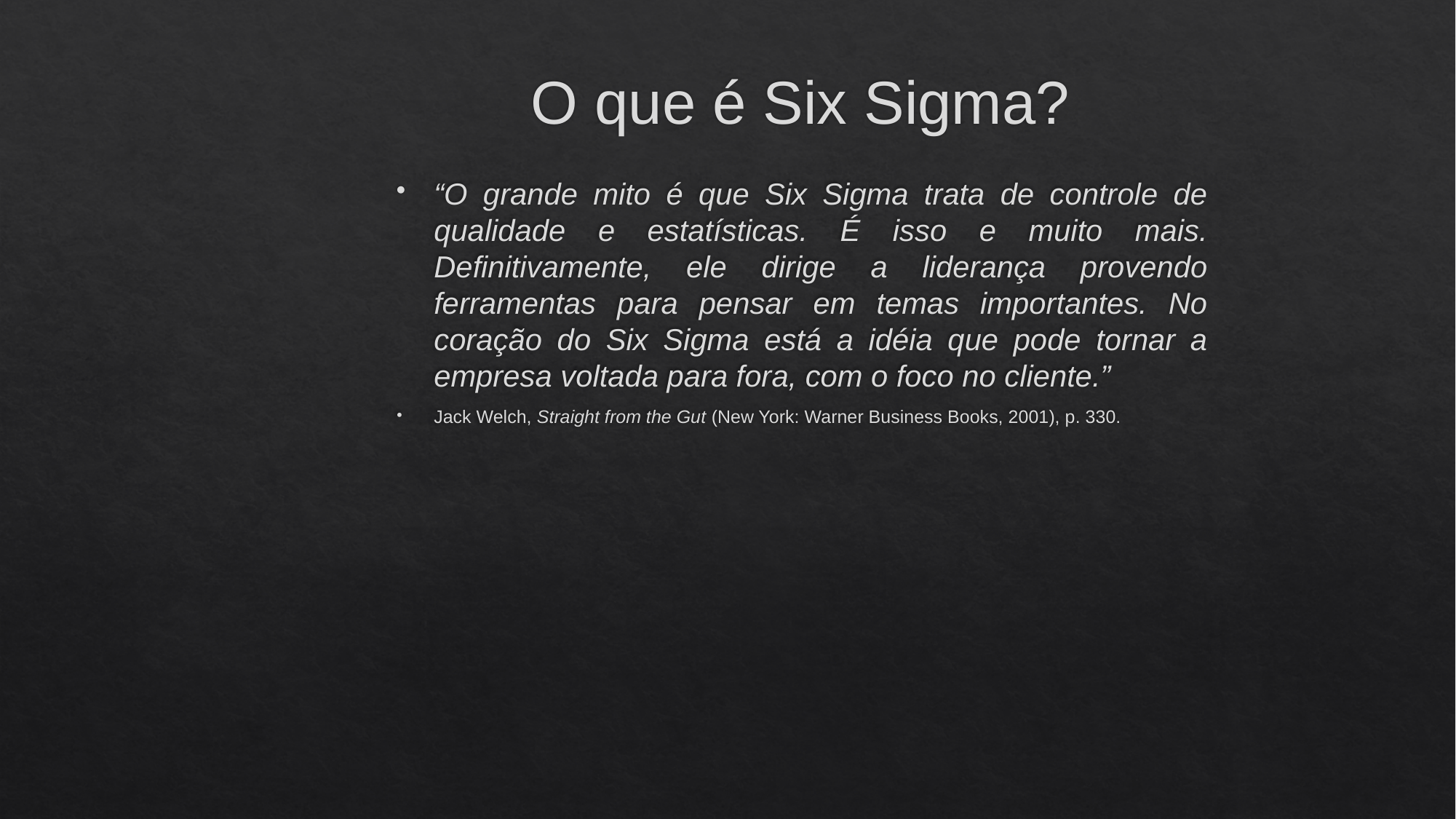

# O que é Six Sigma?
“O grande mito é que Six Sigma trata de controle de qualidade e estatísticas. É isso e muito mais. Definitivamente, ele dirige a liderança provendo ferramentas para pensar em temas importantes. No coração do Six Sigma está a idéia que pode tornar a empresa voltada para fora, com o foco no cliente.”
Jack Welch, Straight from the Gut (New York: Warner Business Books, 2001), p. 330.